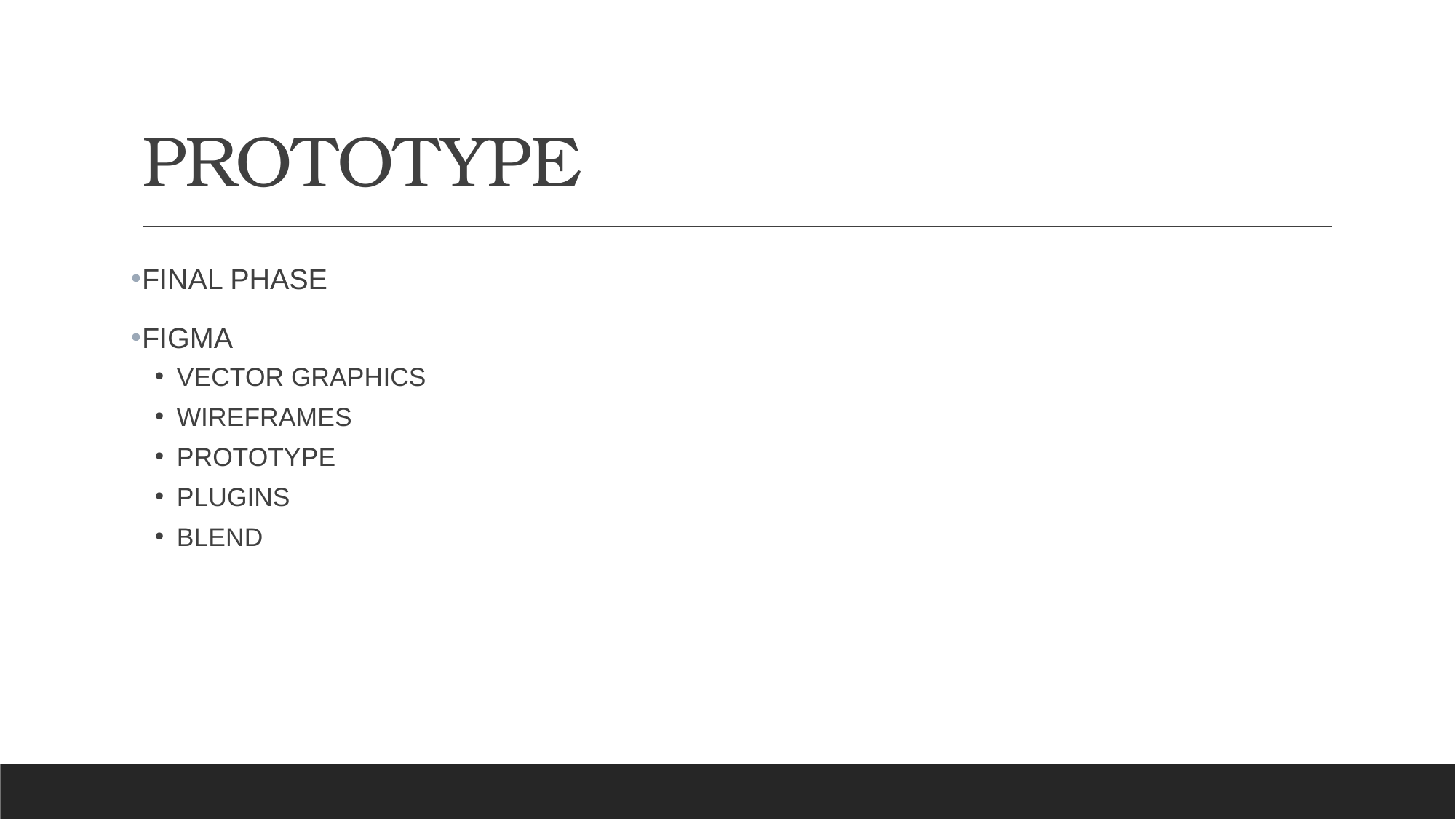

# PROTOTYPE
FINAL PHASE
FIGMA
VECTOR GRAPHICS
WIREFRAMES
PROTOTYPE
PLUGINS
BLEND